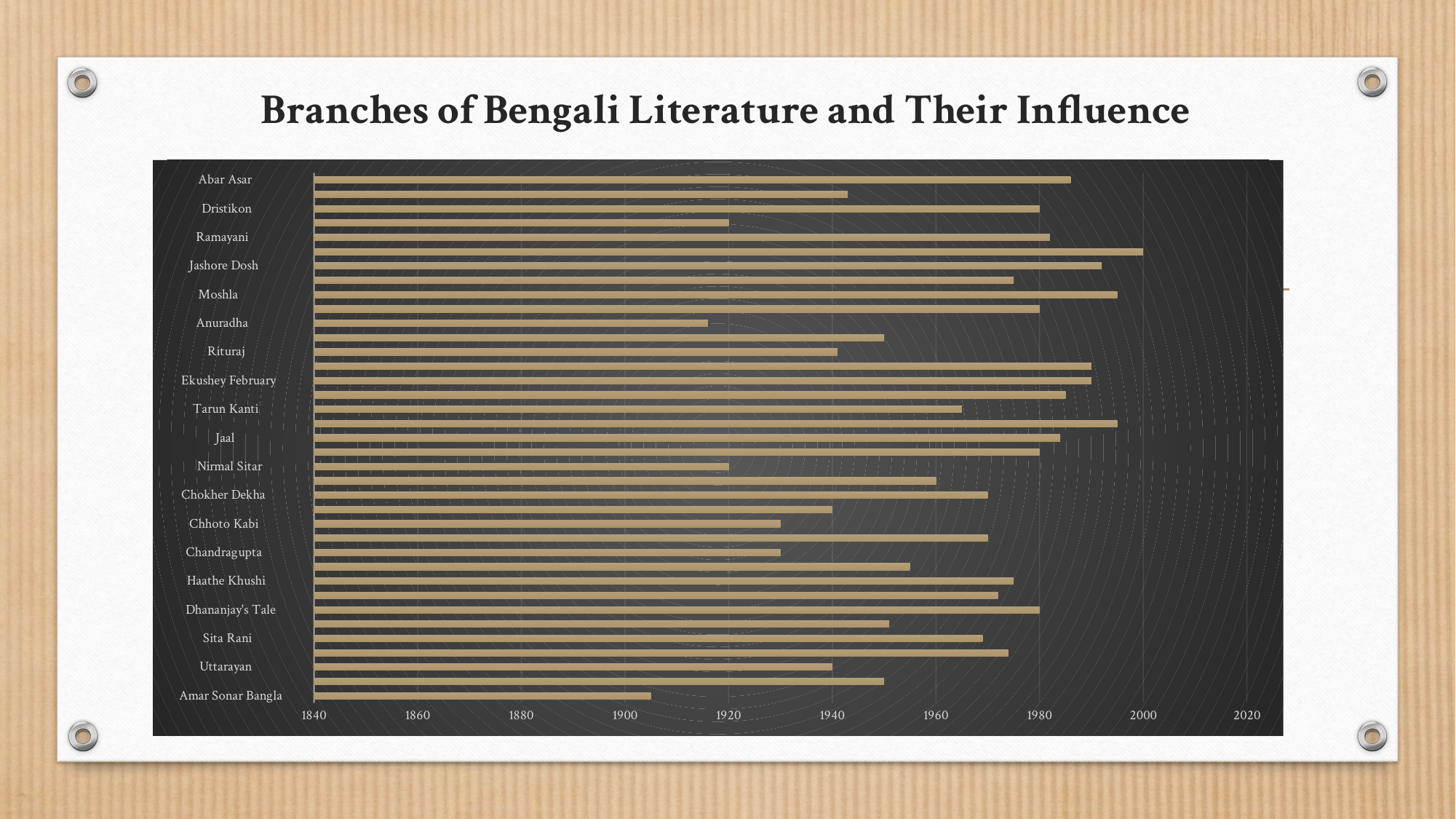

# Branches of Bengali Literature and Their Influence

### Chart

| Category |  |
|---|---|
|  Amar Sonar Bangla         | 1905.0 |
|  Aamader Chhoto Boi        | 1950.0 |
|  Uttarayan                  | 1940.0 |
|  Paharer Meye              | 1974.0 |
|  Sita Rani                  | 1969.0 |
|  Nabanna                    | 1951.0 |
|  Dhananjay's Tale           | 1980.0 |
|  Shesh Proshno             | 1972.0 |
|  Haathe Khushi              | 1975.0 |
|  Dui Nari                  | 1955.0 |
|  Chandragupta               | 1930.0 |
|  Banglar Manush             | 1970.0 |
|  Chhoto Kabi                | 1930.0 |
|  Boka Ghar                  | 1940.0 |
|  Chokher Dekha              | 1970.0 |
|  Mrittika Maya              | 1960.0 |
|  Nirmal Sitar               | 1920.0 |
|  Ami O Sreeram             | 1980.0 |
|  Jaal                       | 1984.0 |
|  Raktakanja                 | 1995.0 |
|  Tarun Kanti                | 1965.0 |
|  Nandini                    | 1985.0 |
|  Ekushey February           | 1990.0 |
|  Gharer Jatri               | 1990.0 |
|  Rituraj                    | 1941.0 |
|  Bou Kothar Ghar            | 1950.0 |
|  Anuradha                   | 1916.0 |
|  Dhananjay                  | 1980.0 |
|  Moshla                      | 1995.0 |
|  Buro Angshuman             | 1975.0 |
|  Jashore Dosh                | 1992.0 |
|  Khyapa                     | 2000.0 |
|  Ramayani                   | 1982.0 |
|  Bidrohi                    | 1920.0 |
|  Dristikon                  | 1980.0 |
|  Ogo Boshonto               | 1943.0 |
|  Abar Asar                  | 1986.0 |